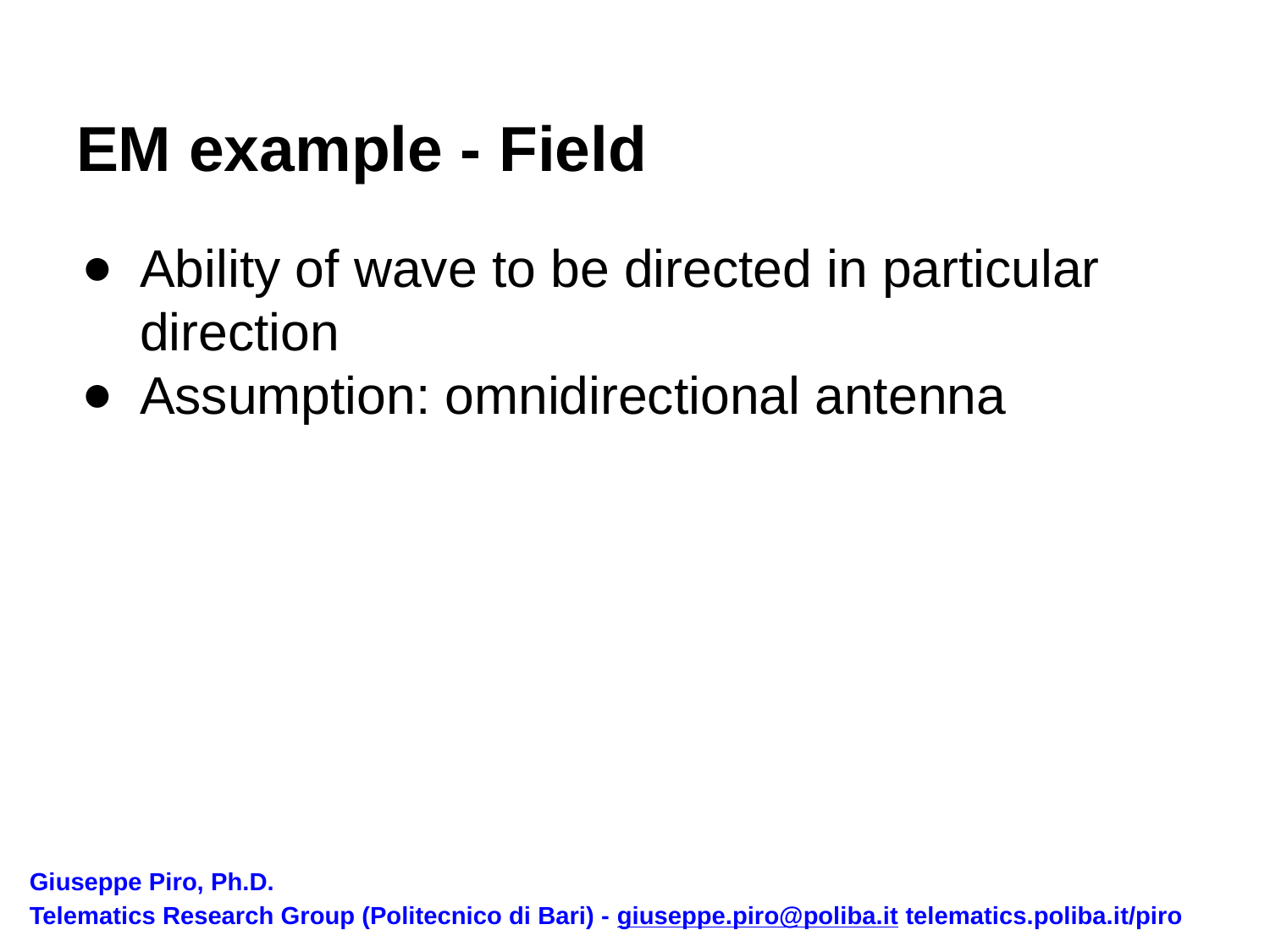

# EM example - Field
Ability of wave to be directed in particular direction
Assumption: omnidirectional antenna

Giuseppe Piro, Ph.D.
Telematics Research Group (Politecnico di Bari) - giuseppe.piro@poliba.it telematics.poliba.it/piro